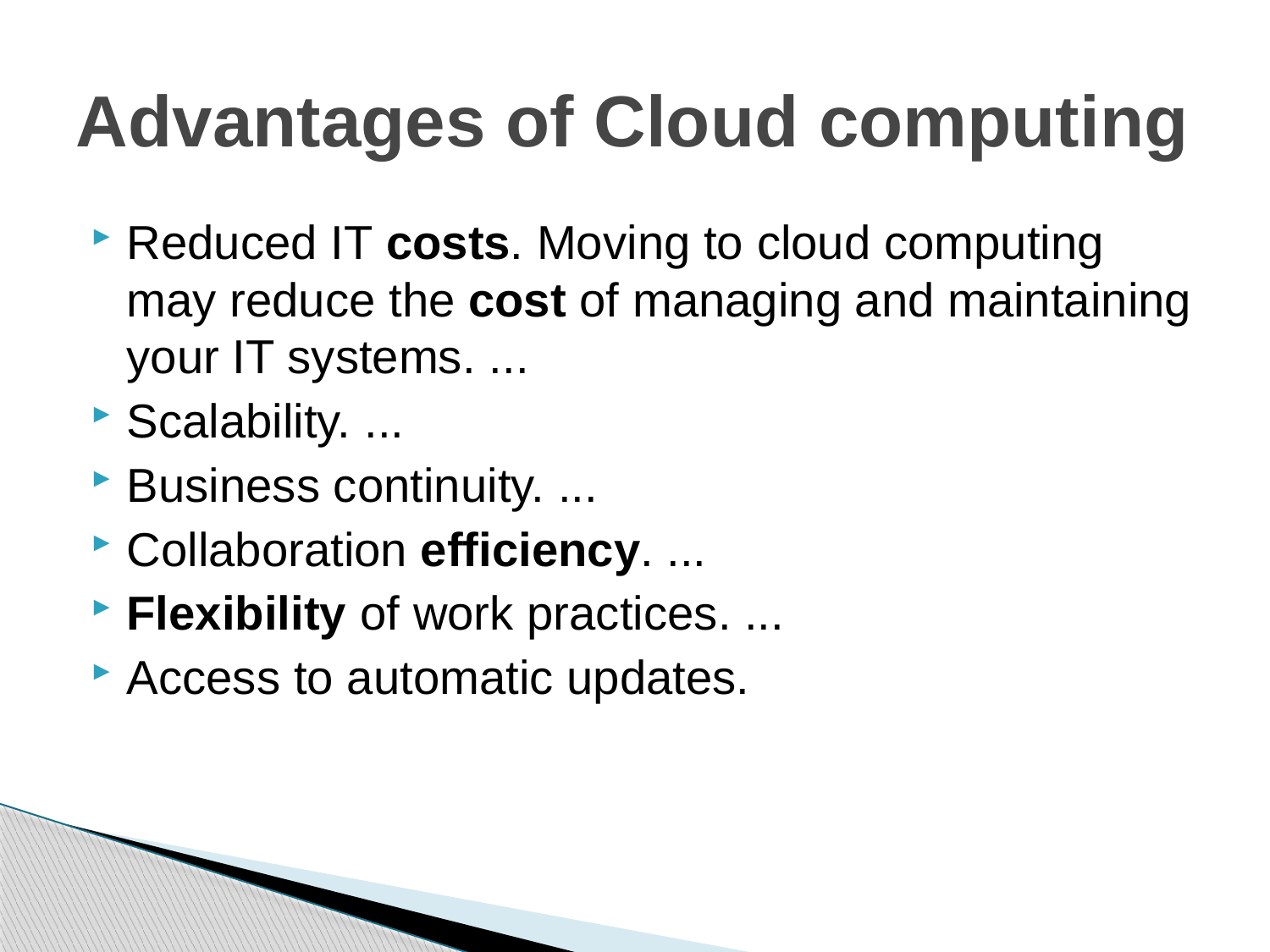

# Advantages of Cloud computing
Reduced IT costs. Moving to cloud computing may reduce the cost of managing and maintaining your IT systems. ...
Scalability. ...
Business continuity. ...
Collaboration efficiency. ...
Flexibility of work practices. ...
Access to automatic updates.